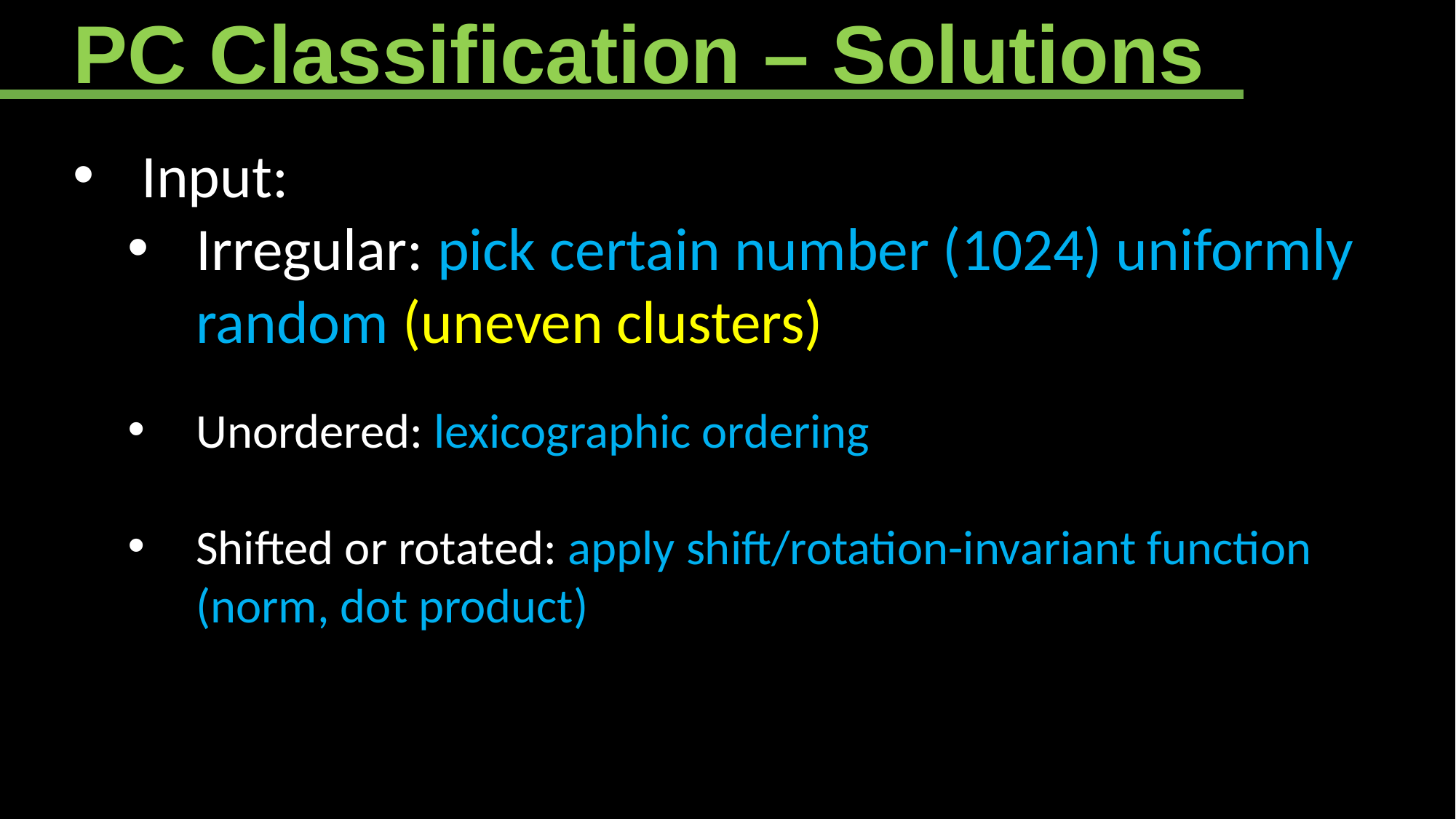

PC Classification – Solutions
Input:
Irregular: pick certain number (1024) uniformly random (uneven clusters)

Unordered: lexicographic ordering

Shifted or rotated: apply shift/rotation-invariant function (norm, dot product)